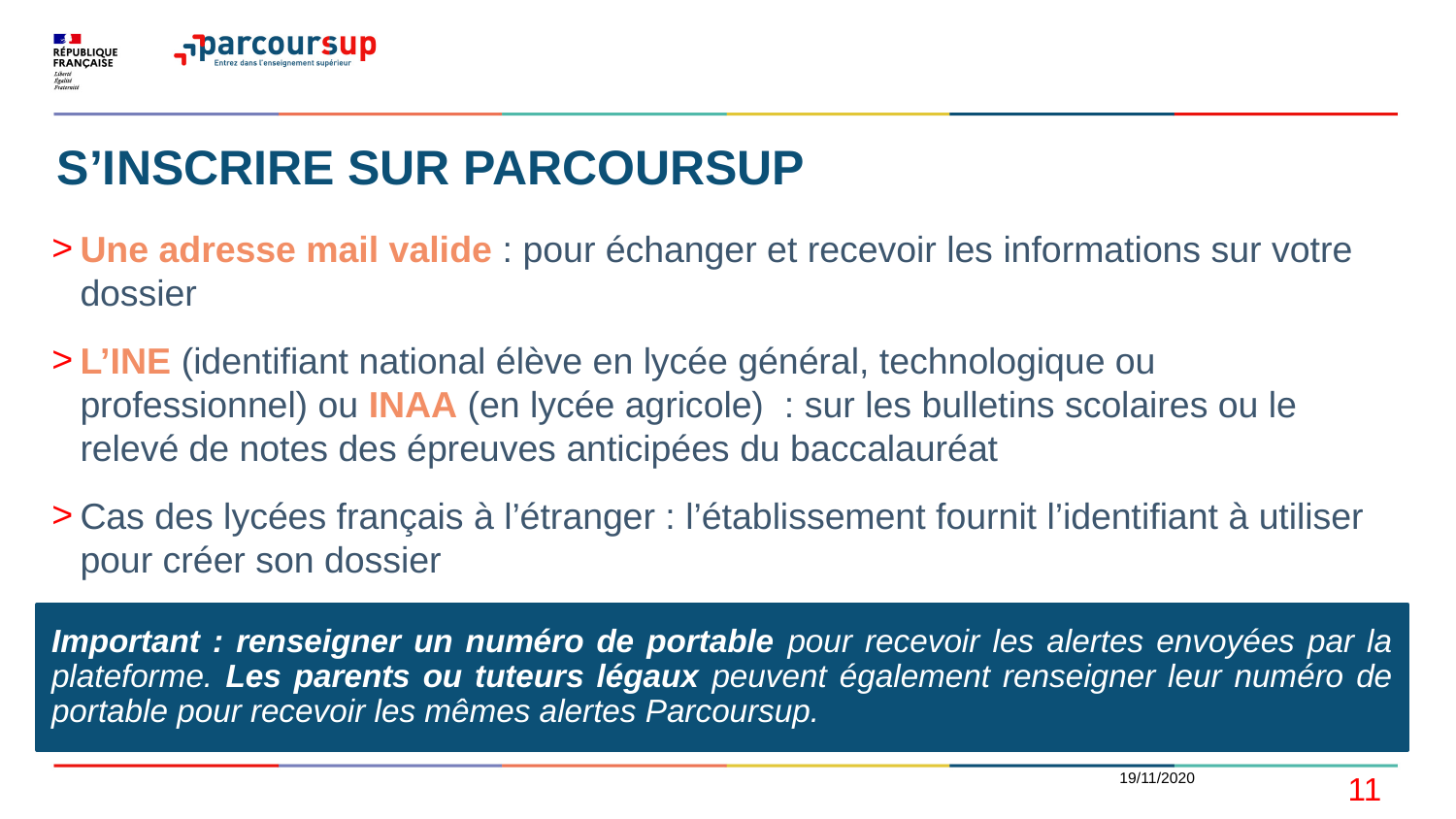

# S’INSCRIRE SUR PARCOURSUP
Une adresse mail valide : pour échanger et recevoir les informations sur votre dossier
L’INE (identifiant national élève en lycée général, technologique ou professionnel) ou INAA (en lycée agricole)  : sur les bulletins scolaires ou le relevé de notes des épreuves anticipées du baccalauréat
Cas des lycées français à l’étranger : l’établissement fournit l’identifiant à utiliser pour créer son dossier

Important : renseigner un numéro de portable pour recevoir les alertes envoyées par la plateforme. Les parents ou tuteurs légaux peuvent également renseigner leur numéro de portable pour recevoir les mêmes alertes Parcoursup.
19/11/2020
11